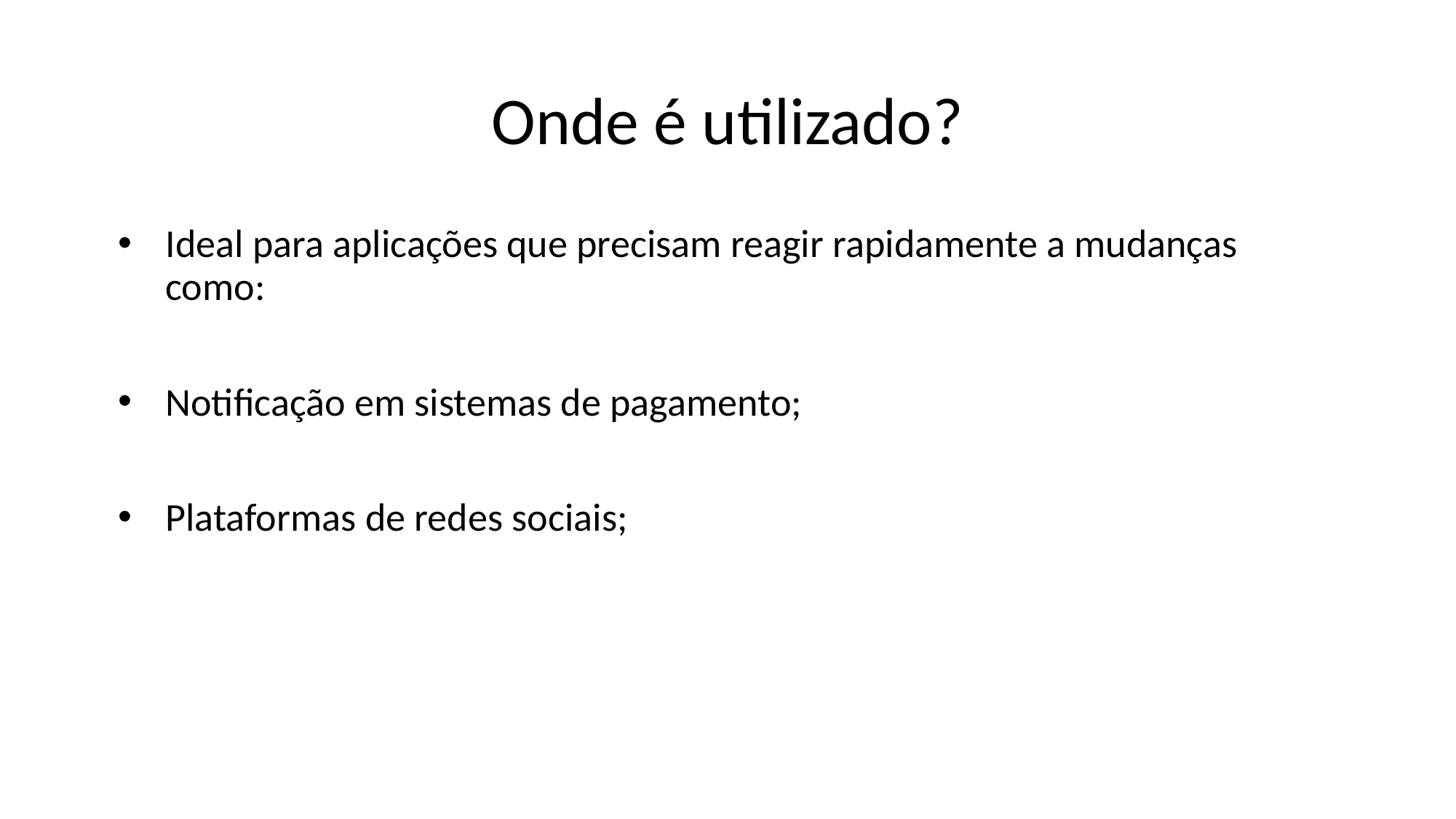

# Onde é utilizado?
Ideal para aplicações que precisam reagir rapidamente a mudanças como:

Notificação em sistemas de pagamento;

Plataformas de redes sociais;